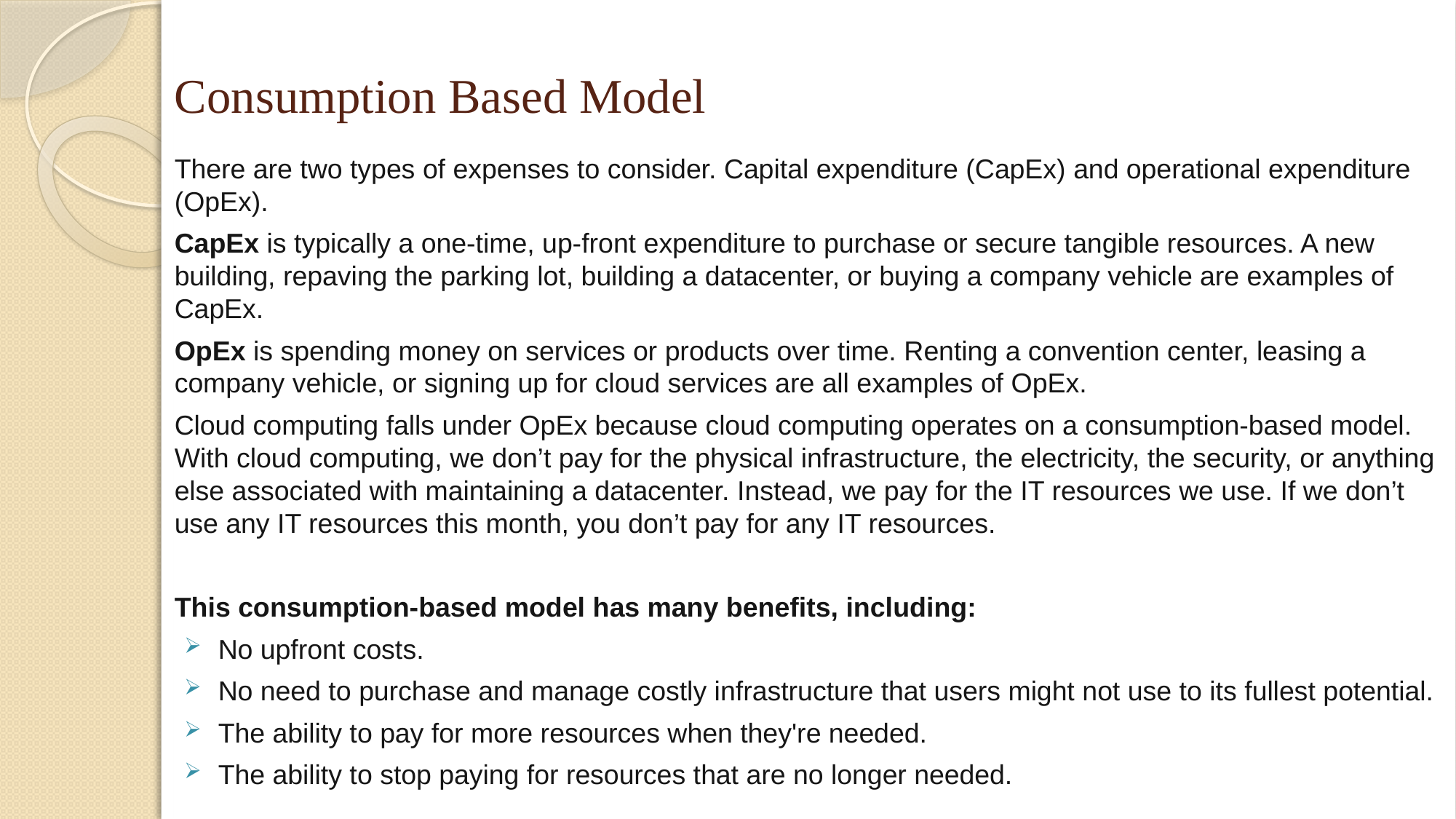

# Consumption Based Model
There are two types of expenses to consider. Capital expenditure (CapEx) and operational expenditure (OpEx).
CapEx is typically a one-time, up-front expenditure to purchase or secure tangible resources. A new building, repaving the parking lot, building a datacenter, or buying a company vehicle are examples of CapEx.
OpEx is spending money on services or products over time. Renting a convention center, leasing a company vehicle, or signing up for cloud services are all examples of OpEx.
Cloud computing falls under OpEx because cloud computing operates on a consumption-based model. With cloud computing, we don’t pay for the physical infrastructure, the electricity, the security, or anything else associated with maintaining a datacenter. Instead, we pay for the IT resources we use. If we don’t use any IT resources this month, you don’t pay for any IT resources.

This consumption-based model has many benefits, including:
No upfront costs.
No need to purchase and manage costly infrastructure that users might not use to its fullest potential.
The ability to pay for more resources when they're needed.
The ability to stop paying for resources that are no longer needed.